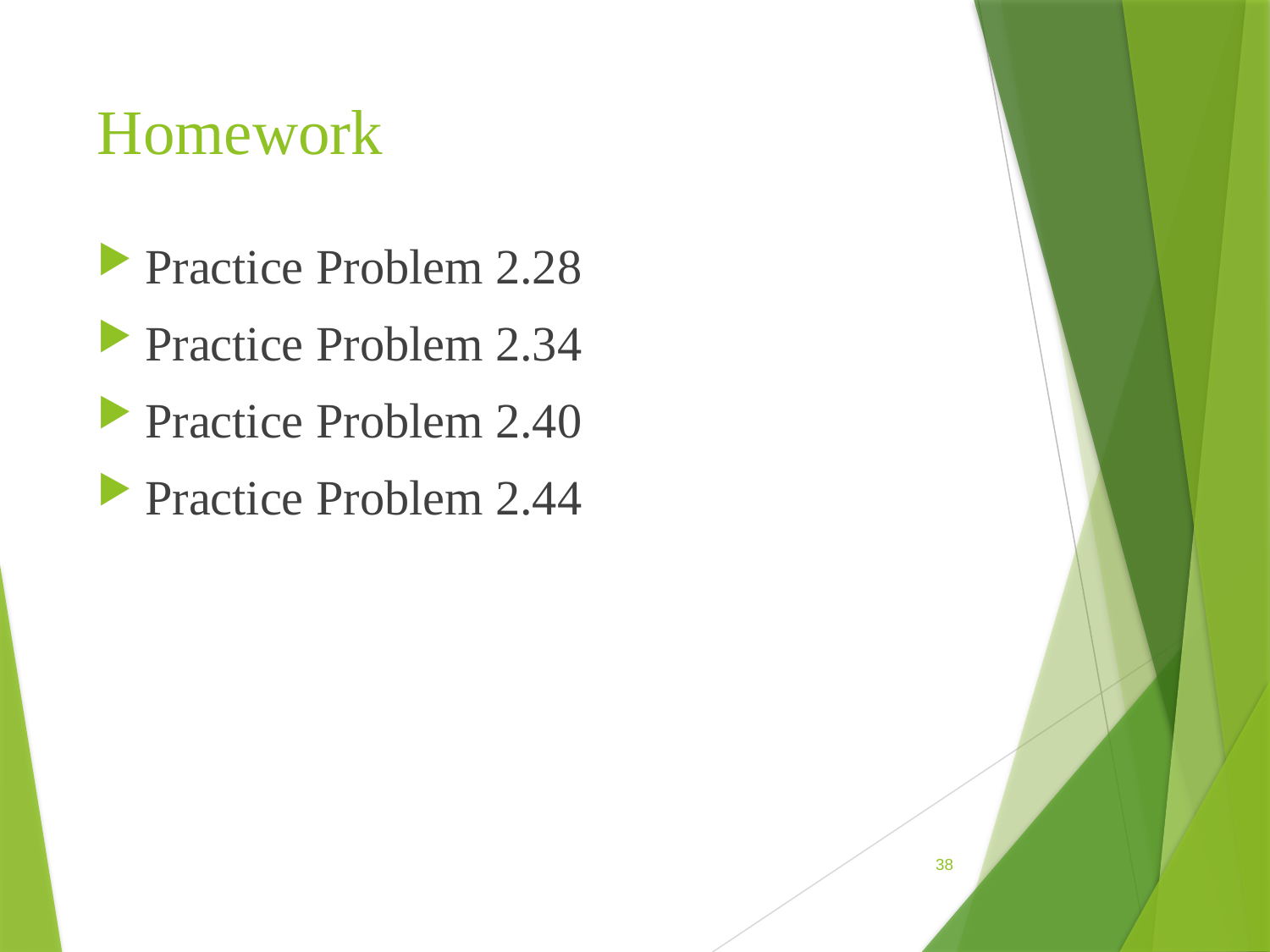

# Homework
Practice Problem 2.28
Practice Problem 2.34
Practice Problem 2.40
Practice Problem 2.44
38